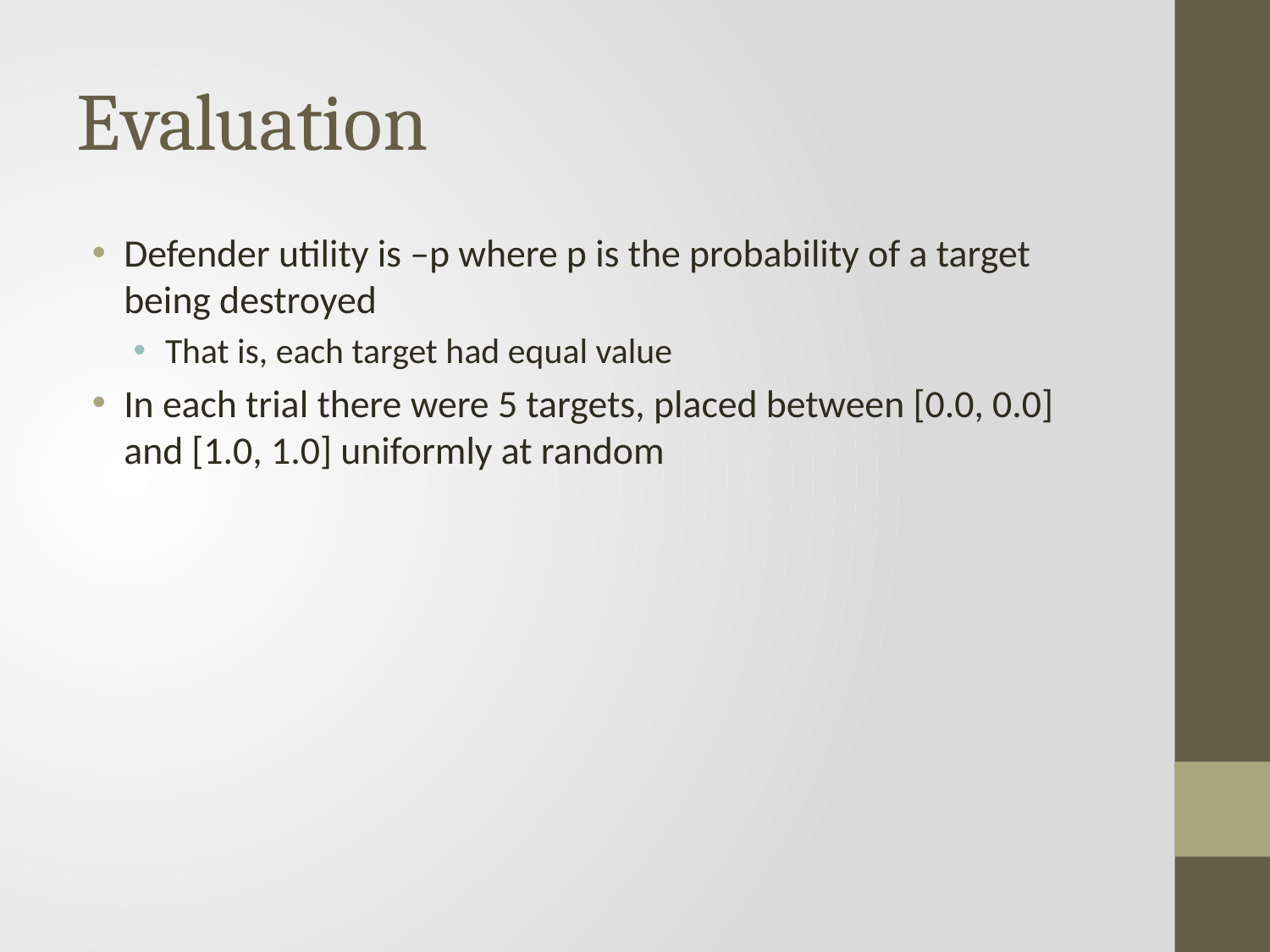

# Evaluation
Defender utility is –p where p is the probability of a target being destroyed
That is, each target had equal value
In each trial there were 5 targets, placed between [0.0, 0.0] and [1.0, 1.0] uniformly at random